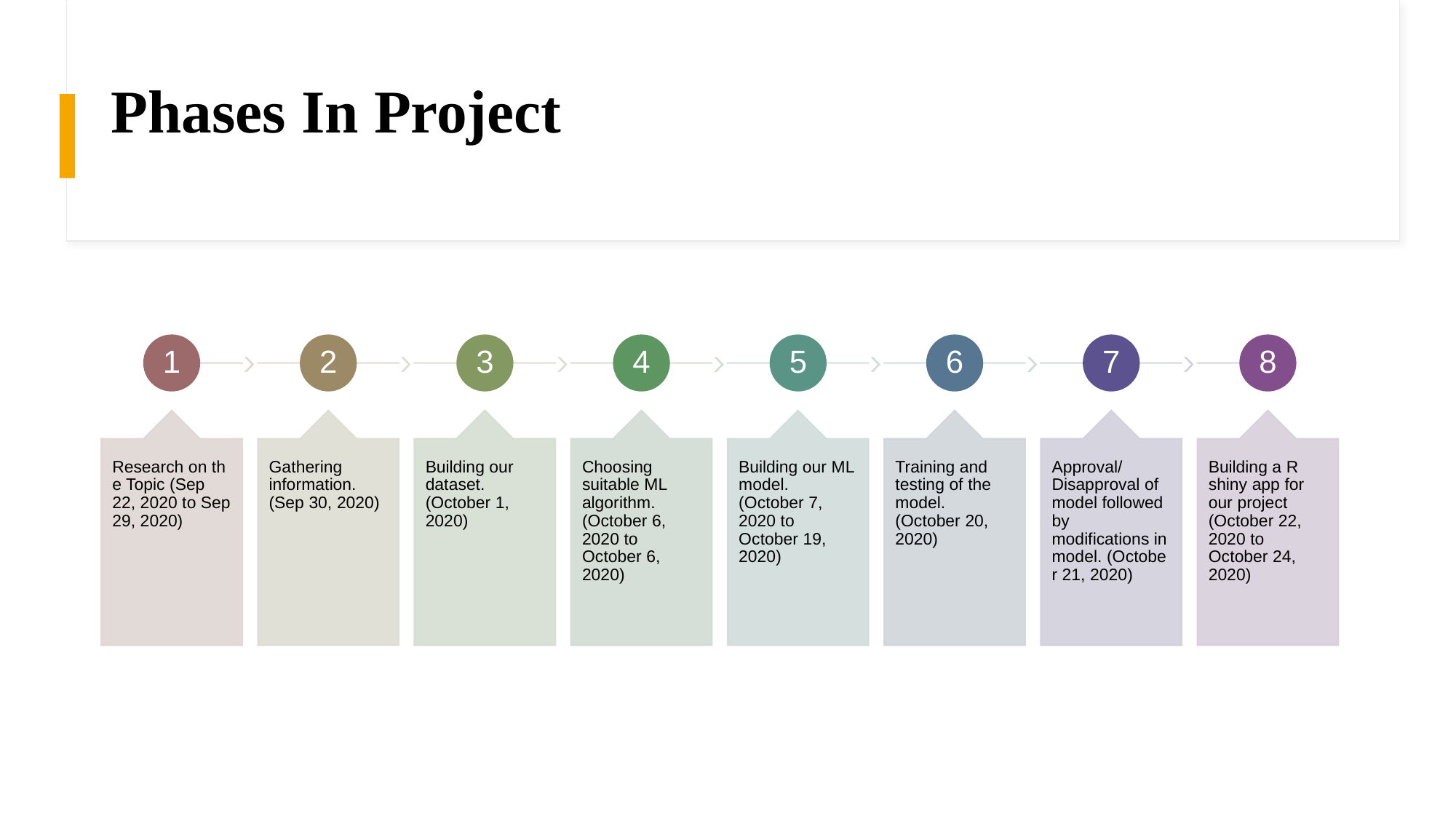

# Phases In Project
1
Research on the Topic (Sep 22, 2020 to Sep 29, 2020)
2
Gathering information. (Sep 30, 2020)
3
Building our dataset. (October 1, 2020)
4
Choosing suitable ML algorithm. (October 6, 2020 to October 6, 2020)
5
Building our ML model. (October 7, 2020 to October 19, 2020)
6
Training and testing of the model. (October 20, 2020)
7
Approval/Disapproval of model followed by modifications in model. (October 21, 2020)
8
Building a R shiny app for our project (October 22, 2020 to October 24, 2020)